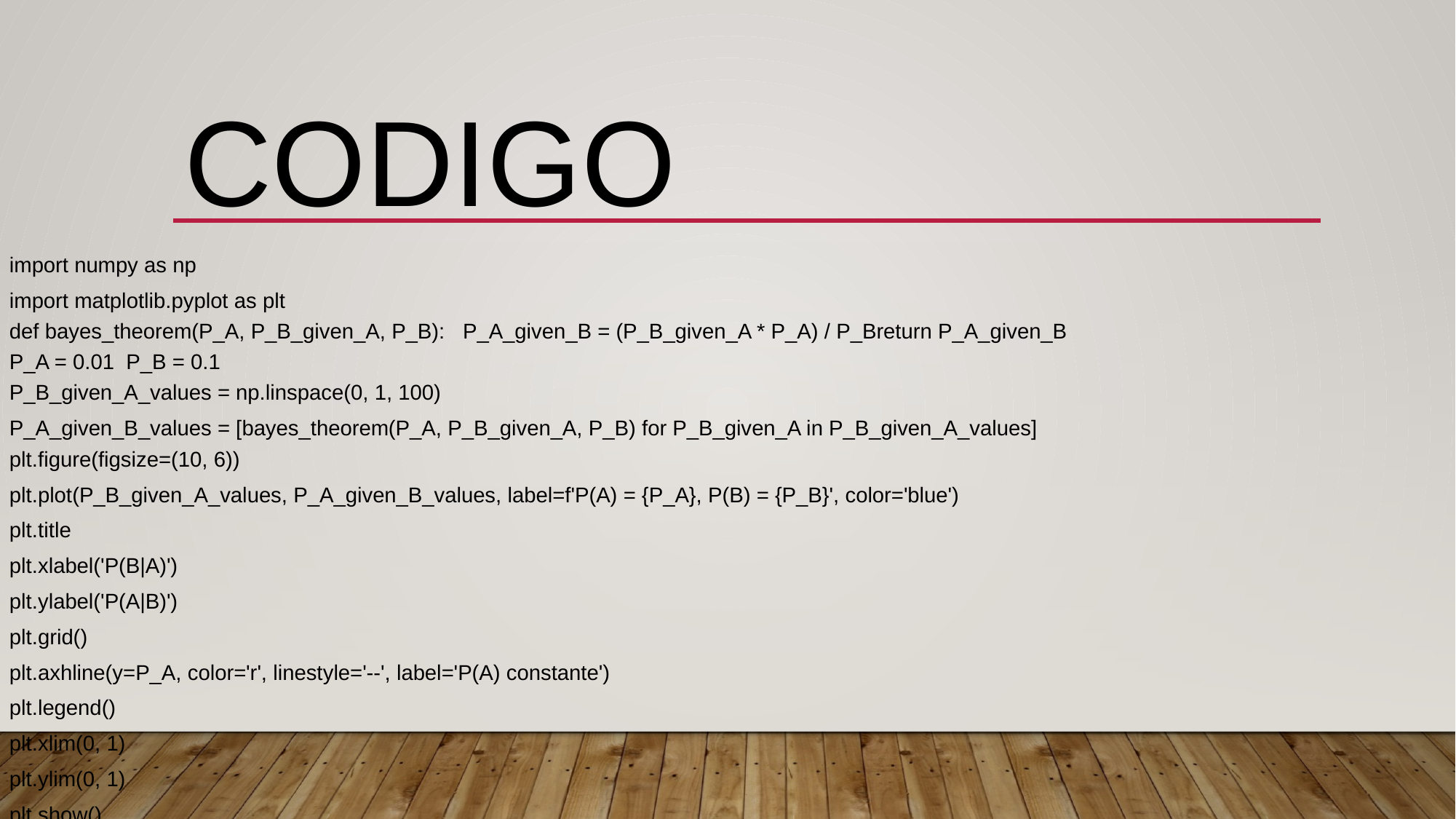

# CODIGO
import numpy as np
import matplotlib.pyplot as plt
def bayes_theorem(P_A, P_B_given_A, P_B):   P_A_given_B = (P_B_given_A * P_A) / P_Breturn P_A_given_B
P_A = 0.01  P_B = 0.1  
P_B_given_A_values = np.linspace(0, 1, 100)
P_A_given_B_values = [bayes_theorem(P_A, P_B_given_A, P_B) for P_B_given_A in P_B_given_A_values]
plt.figure(figsize=(10, 6))
plt.plot(P_B_given_A_values, P_A_given_B_values, label=f'P(A) = {P_A}, P(B) = {P_B}', color='blue')
plt.title
plt.xlabel('P(B|A)')
plt.ylabel('P(A|B)')
plt.grid()
plt.axhline(y=P_A, color='r', linestyle='--', label='P(A) constante')
plt.legend()
plt.xlim(0, 1)
plt.ylim(0, 1)
plt.show()